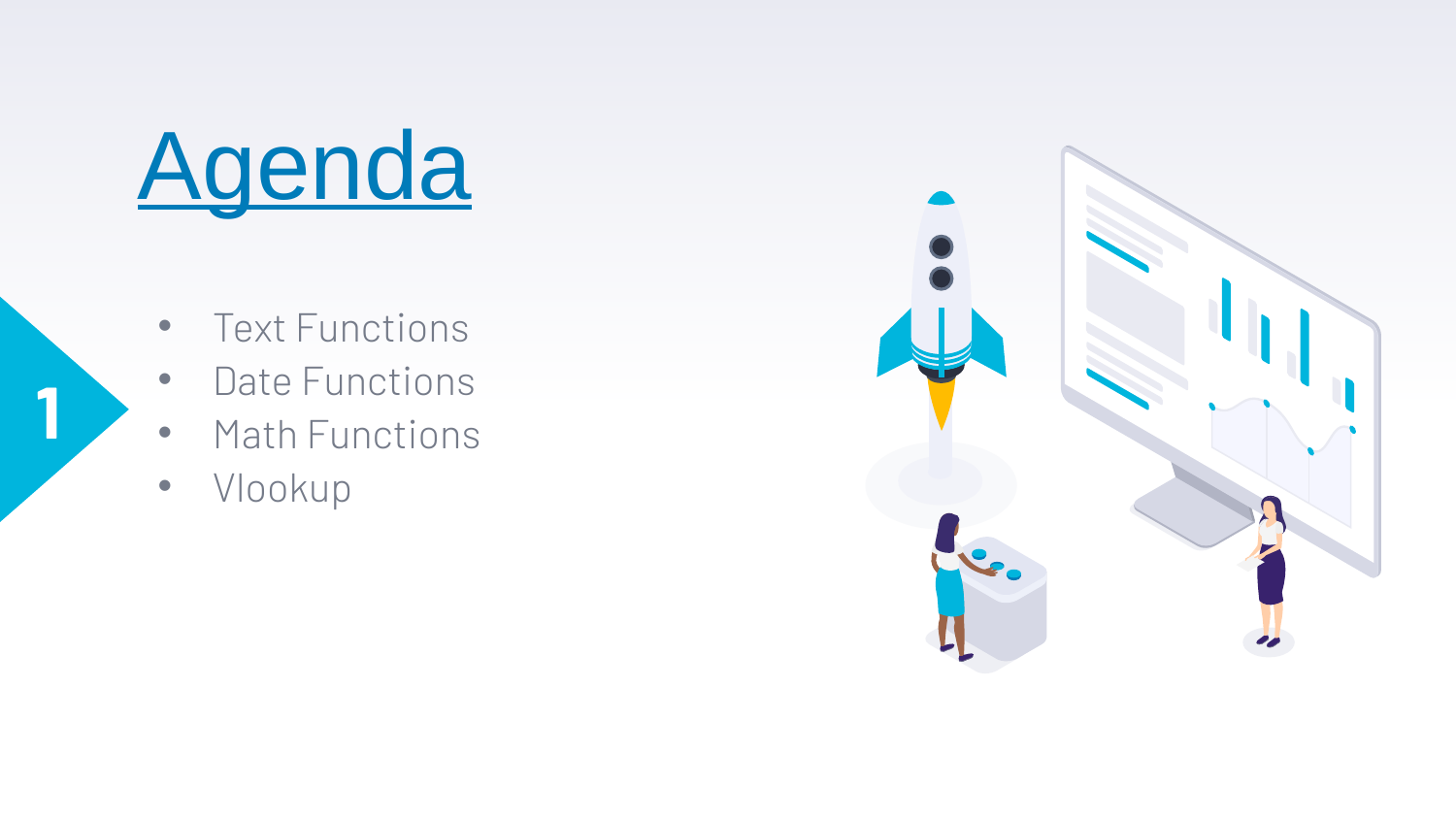

# Agenda

Text Functions
Date Functions
Math Functions
Vlookup
1